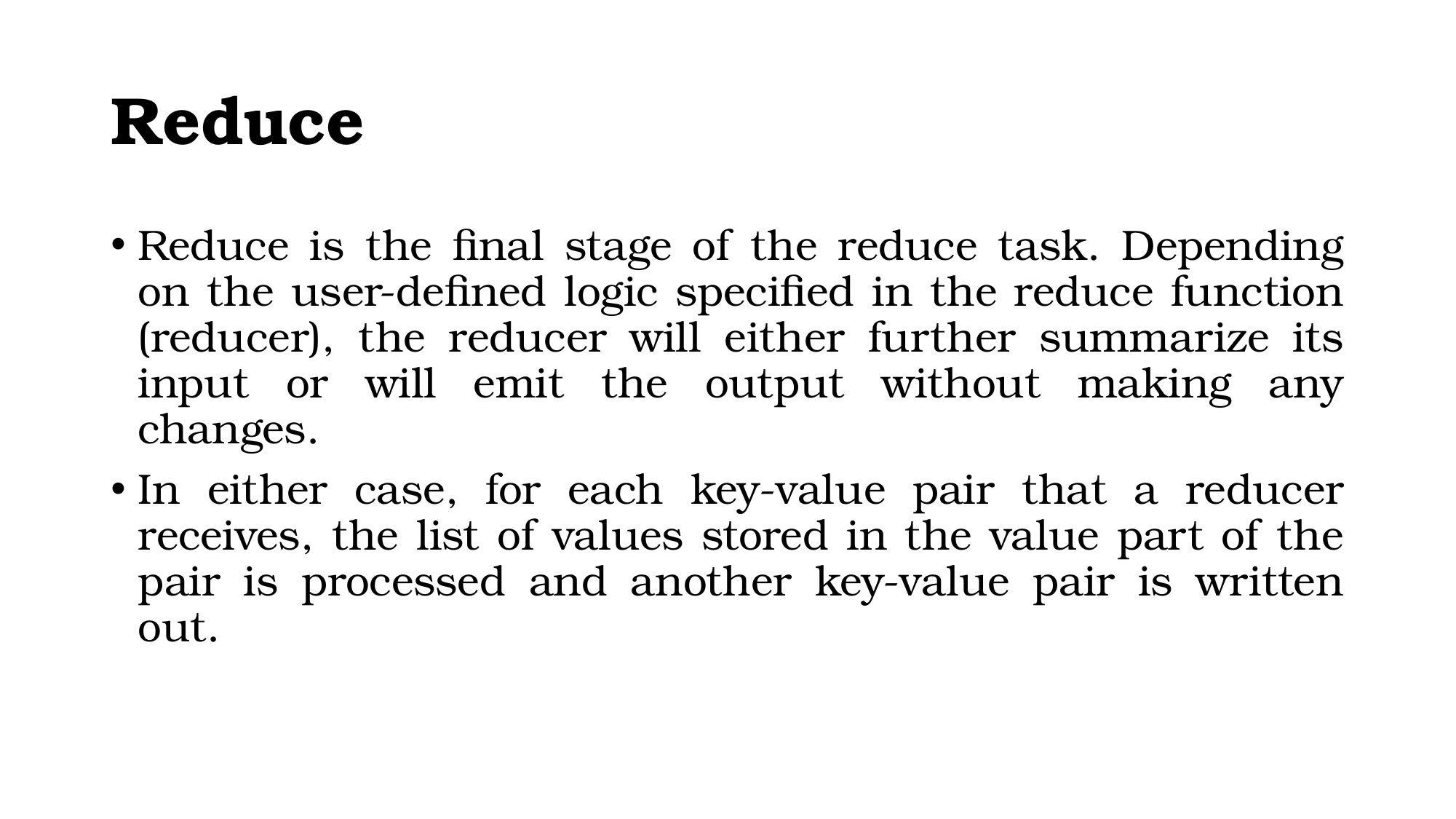

# Reduce
Reduce is the final stage of the reduce task. Depending on the user-defined logic specified in the reduce function (reducer), the reducer will either further summarize its input or will emit the output without making any changes.
In either case, for each key-value pair that a reducer receives, the list of values stored in the value part of the pair is processed and another key-value pair is written out.